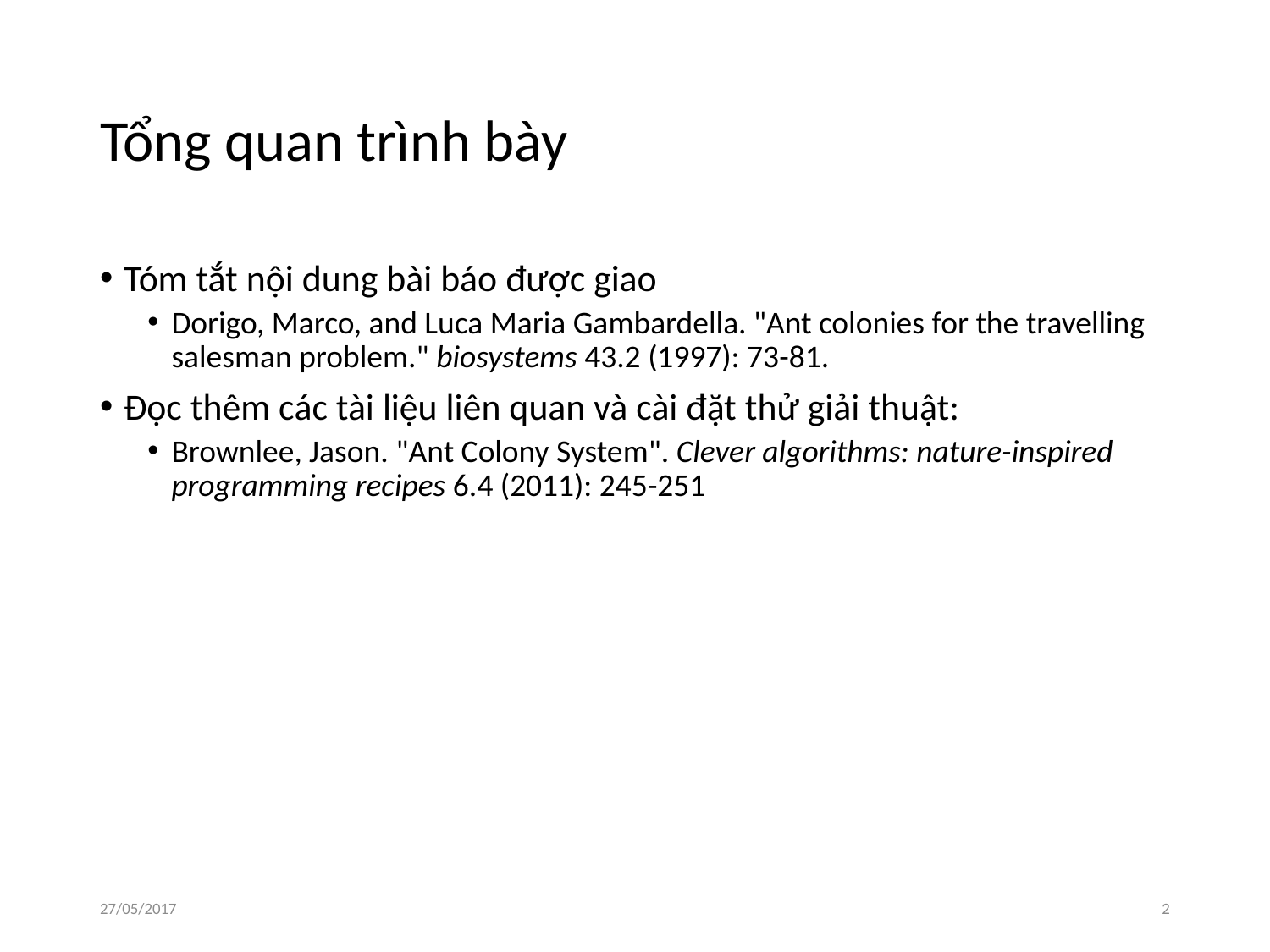

# Tổng quan trình bày
Tóm tắt nội dung bài báo được giao
Dorigo, Marco, and Luca Maria Gambardella. "Ant colonies for the travelling salesman problem." biosystems 43.2 (1997): 73-81.
Đọc thêm các tài liệu liên quan và cài đặt thử giải thuật:
Brownlee, Jason. "Ant Colony System". Clever algorithms: nature-inspired programming recipes 6.4 (2011): 245-251
27/05/2017
2